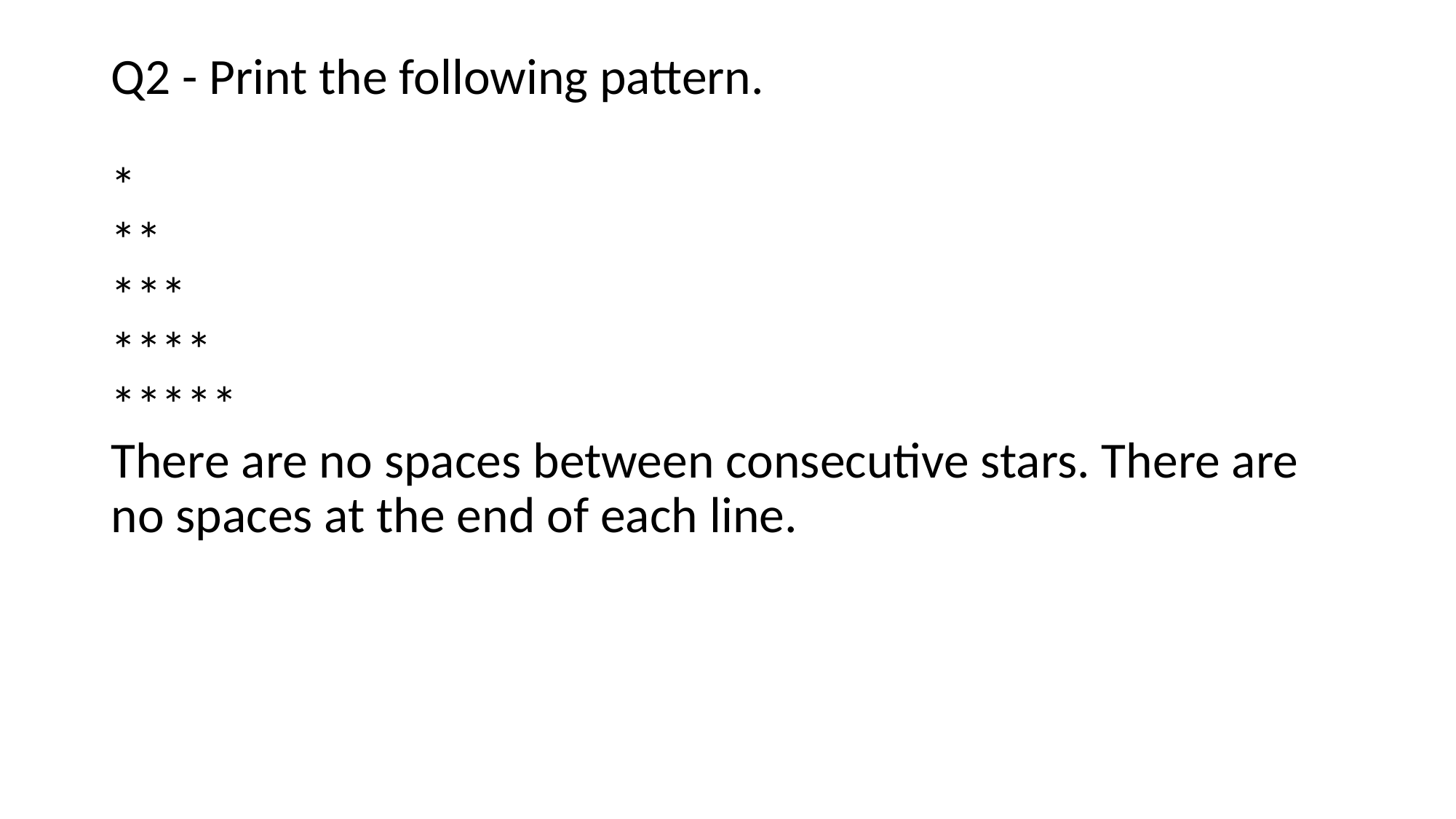

# Q2 - Print the following pattern. * ** *** **** ***** There are no spaces between consecutive stars. There are no spaces at the end of each line.